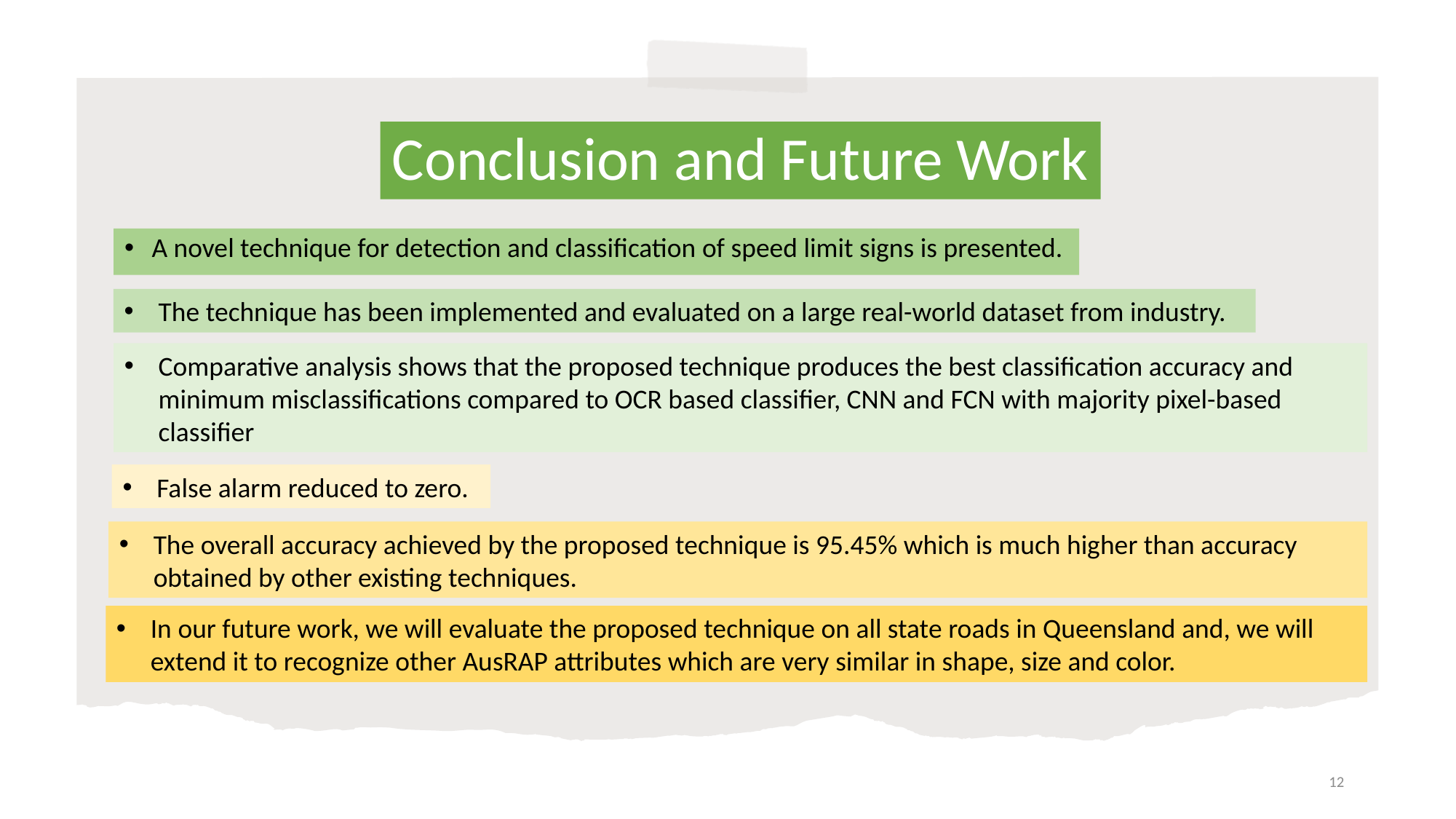

# Conclusion and Future Work
A novel technique for detection and classification of speed limit signs is presented.
The technique has been implemented and evaluated on a large real-world dataset from industry.
Comparative analysis shows that the proposed technique produces the best classification accuracy and minimum misclassifications compared to OCR based classifier, CNN and FCN with majority pixel-based classifier
False alarm reduced to zero.
The overall accuracy achieved by the proposed technique is 95.45% which is much higher than accuracy obtained by other existing techniques.
In our future work, we will evaluate the proposed technique on all state roads in Queensland and, we will extend it to recognize other AusRAP attributes which are very similar in shape, size and color.
12